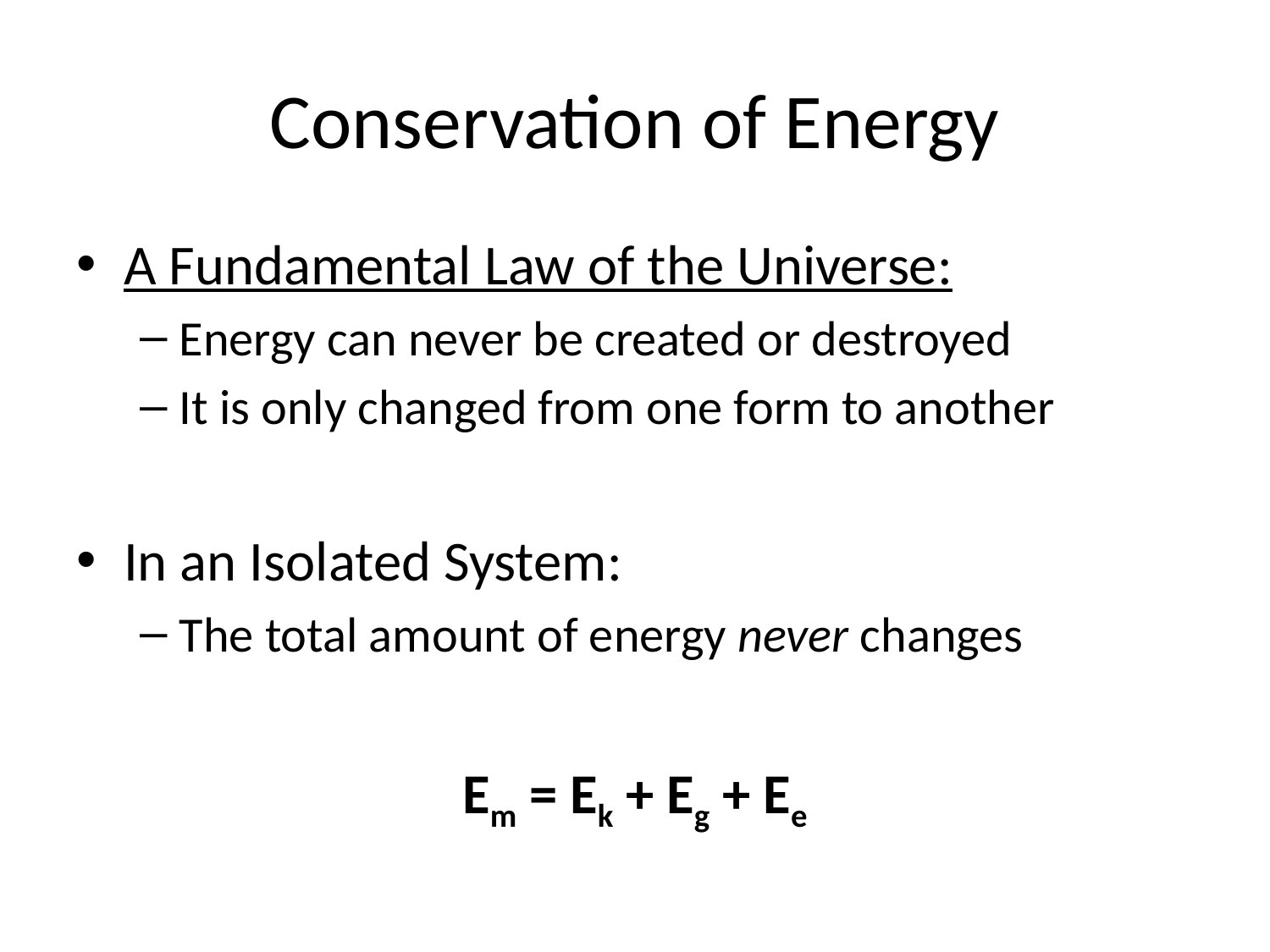

# Conservation of Energy
A Fundamental Law of the Universe:
Energy can never be created or destroyed
It is only changed from one form to another

In an Isolated System:
The total amount of energy never changes

Em = Ek + Eg + Ee